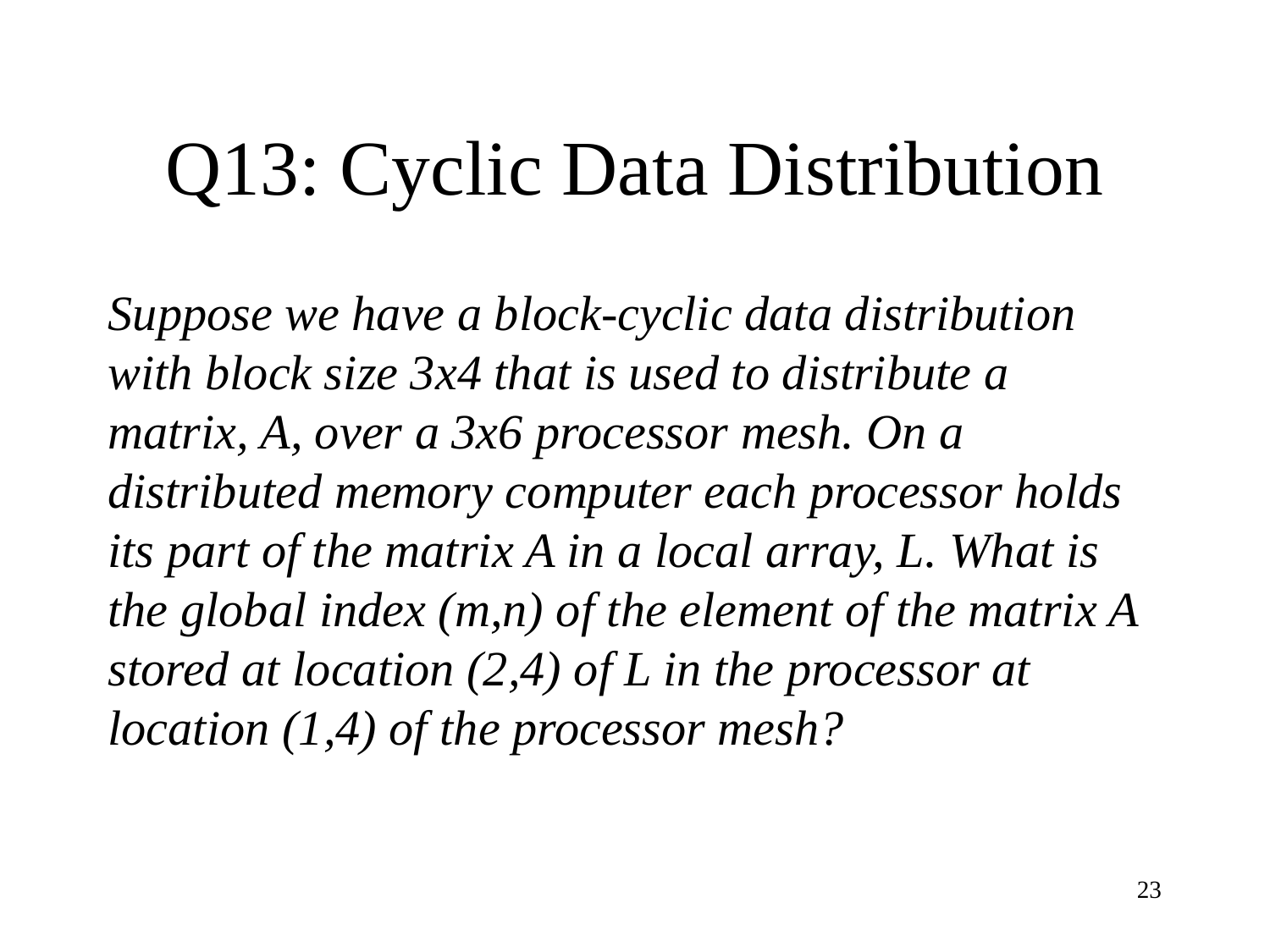

# Q13: Cyclic Data Distribution
Suppose we have a block-cyclic data distribution with block size 3x4 that is used to distribute a matrix, A, over a 3x6 processor mesh. On a distributed memory computer each processor holds its part of the matrix A in a local array, L. What is the global index (m,n) of the element of the matrix A stored at location (2,4) of L in the processor at location (1,4) of the processor mesh?

23